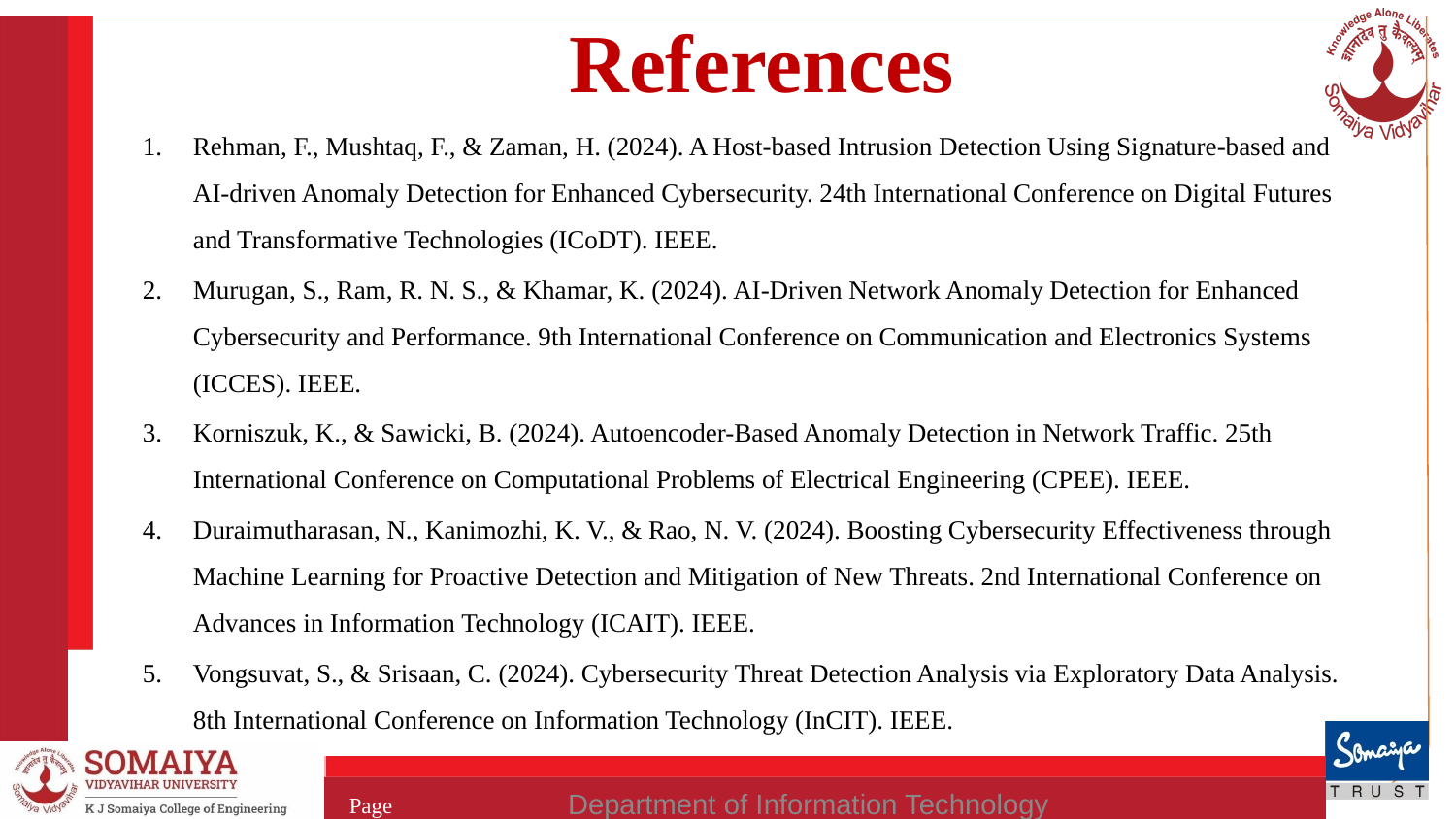

# References
Rehman, F., Mushtaq, F., & Zaman, H. (2024). A Host-based Intrusion Detection Using Signature-based and AI-driven Anomaly Detection for Enhanced Cybersecurity. 24th International Conference on Digital Futures and Transformative Technologies (ICoDT). IEEE.
Murugan, S., Ram, R. N. S., & Khamar, K. (2024). AI-Driven Network Anomaly Detection for Enhanced Cybersecurity and Performance. 9th International Conference on Communication and Electronics Systems (ICCES). IEEE.
Korniszuk, K., & Sawicki, B. (2024). Autoencoder-Based Anomaly Detection in Network Traffic. 25th International Conference on Computational Problems of Electrical Engineering (CPEE). IEEE.
Duraimutharasan, N., Kanimozhi, K. V., & Rao, N. V. (2024). Boosting Cybersecurity Effectiveness through Machine Learning for Proactive Detection and Mitigation of New Threats. 2nd International Conference on Advances in Information Technology (ICAIT). IEEE.
Vongsuvat, S., & Srisaan, C. (2024). Cybersecurity Threat Detection Analysis via Exploratory Data Analysis. 8th International Conference on Information Technology (InCIT). IEEE.
Department of Information Technology
Page